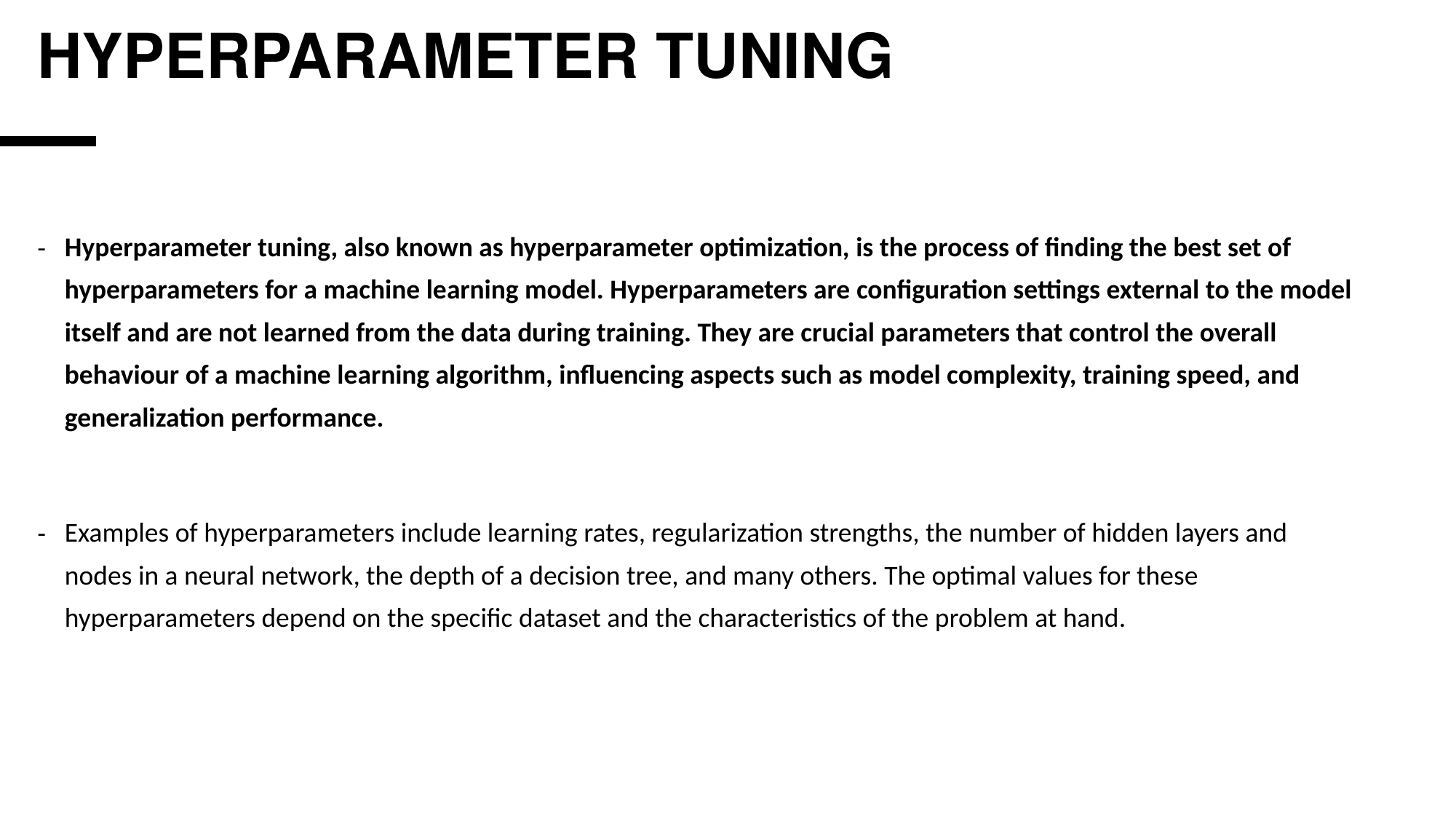

# HYPERPARAMETER TUNING

Hyperparameter tuning, also known as hyperparameter optimization, is the process of finding the best set of hyperparameters for a machine learning model. Hyperparameters are configuration settings external to the model itself and are not learned from the data during training. They are crucial parameters that control the overall behaviour of a machine learning algorithm, influencing aspects such as model complexity, training speed, and generalization performance.

Examples of hyperparameters include learning rates, regularization strengths, the number of hidden layers and nodes in a neural network, the depth of a decision tree, and many others. The optimal values for these hyperparameters depend on the specific dataset and the characteristics of the problem at hand.